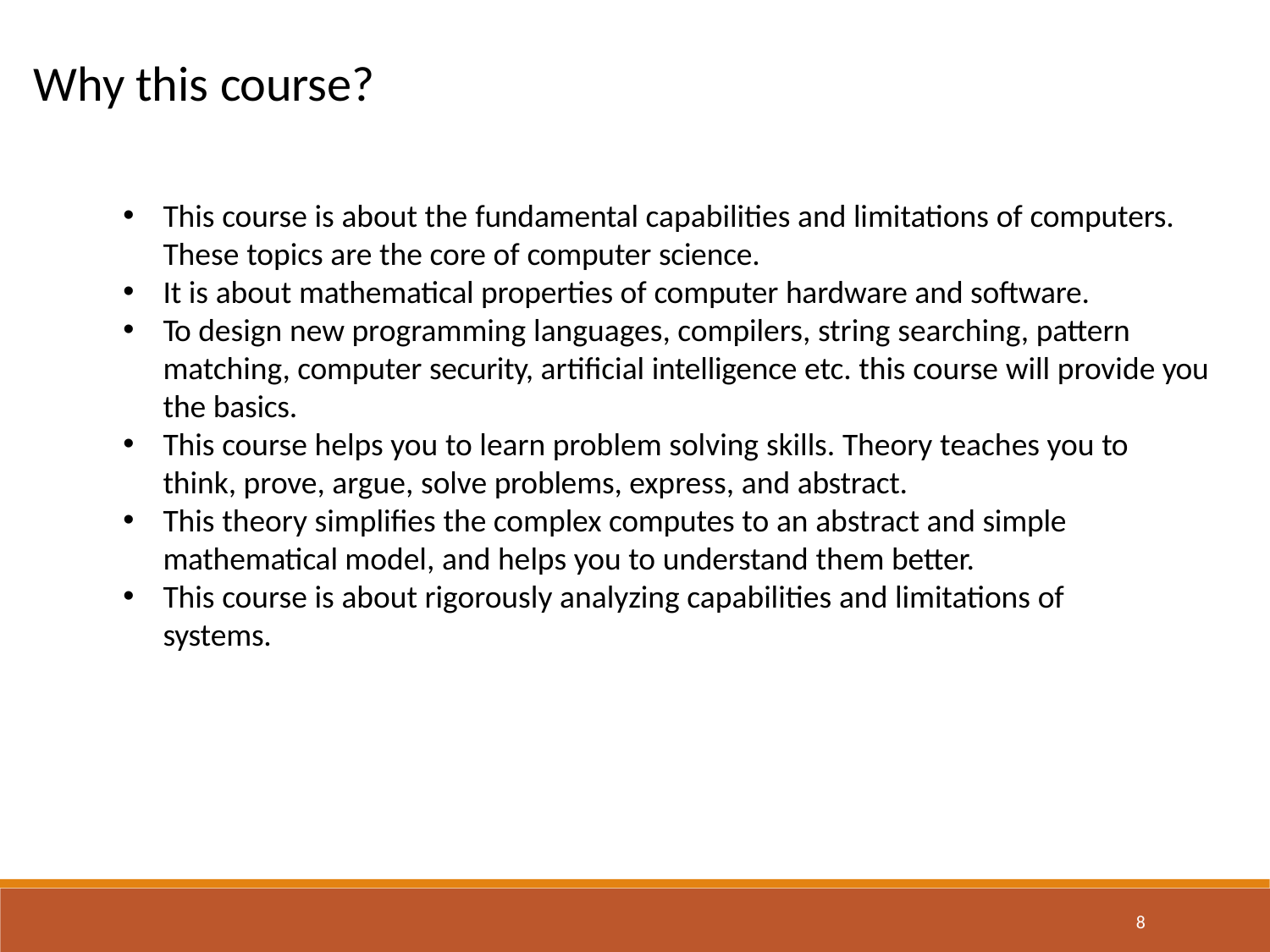

# Why this course?
This course is about the fundamental capabilities and limitations of computers. These topics are the core of computer science.
It is about mathematical properties of computer hardware and software.
To design new programming languages, compilers, string searching, pattern matching, computer security, artificial intelligence etc. this course will provide you the basics.
This course helps you to learn problem solving skills. Theory teaches you to think, prove, argue, solve problems, express, and abstract.
This theory simplifies the complex computes to an abstract and simple mathematical model, and helps you to understand them better.
This course is about rigorously analyzing capabilities and limitations of systems.
8